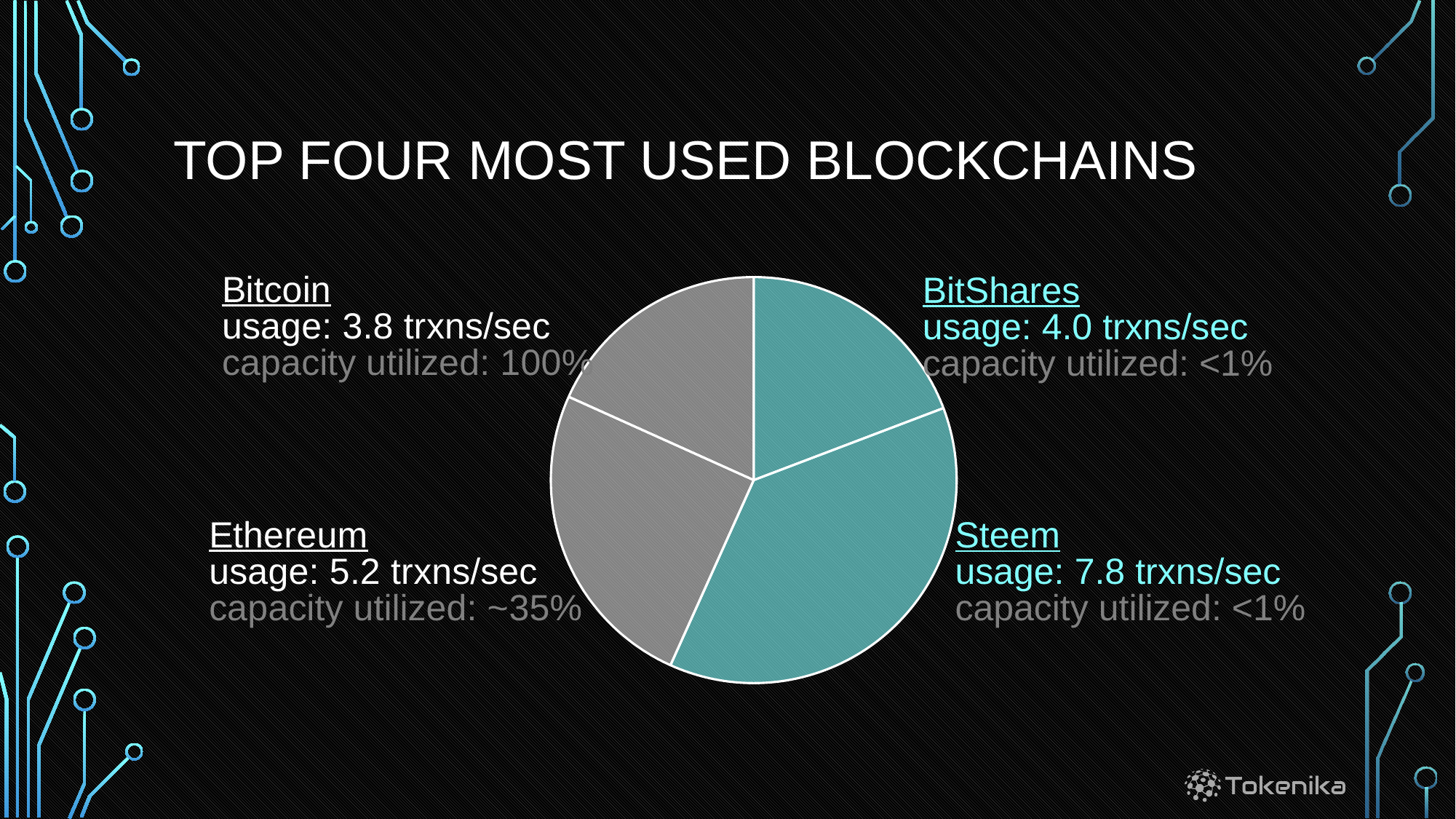

# top four most used blockchains

### Chart

| Category | Series1 |
|---|---|
| BitShares | 4.0 |
| Steem | 7.8 |
| Ethereum | 5.2 |
| Bitcoin | 3.8 |
BitShares
usage: 4.0 trxns/sec
capacity utilized: <1%
Steem
usage: 7.8 trxns/sec
capacity utilized: <1%